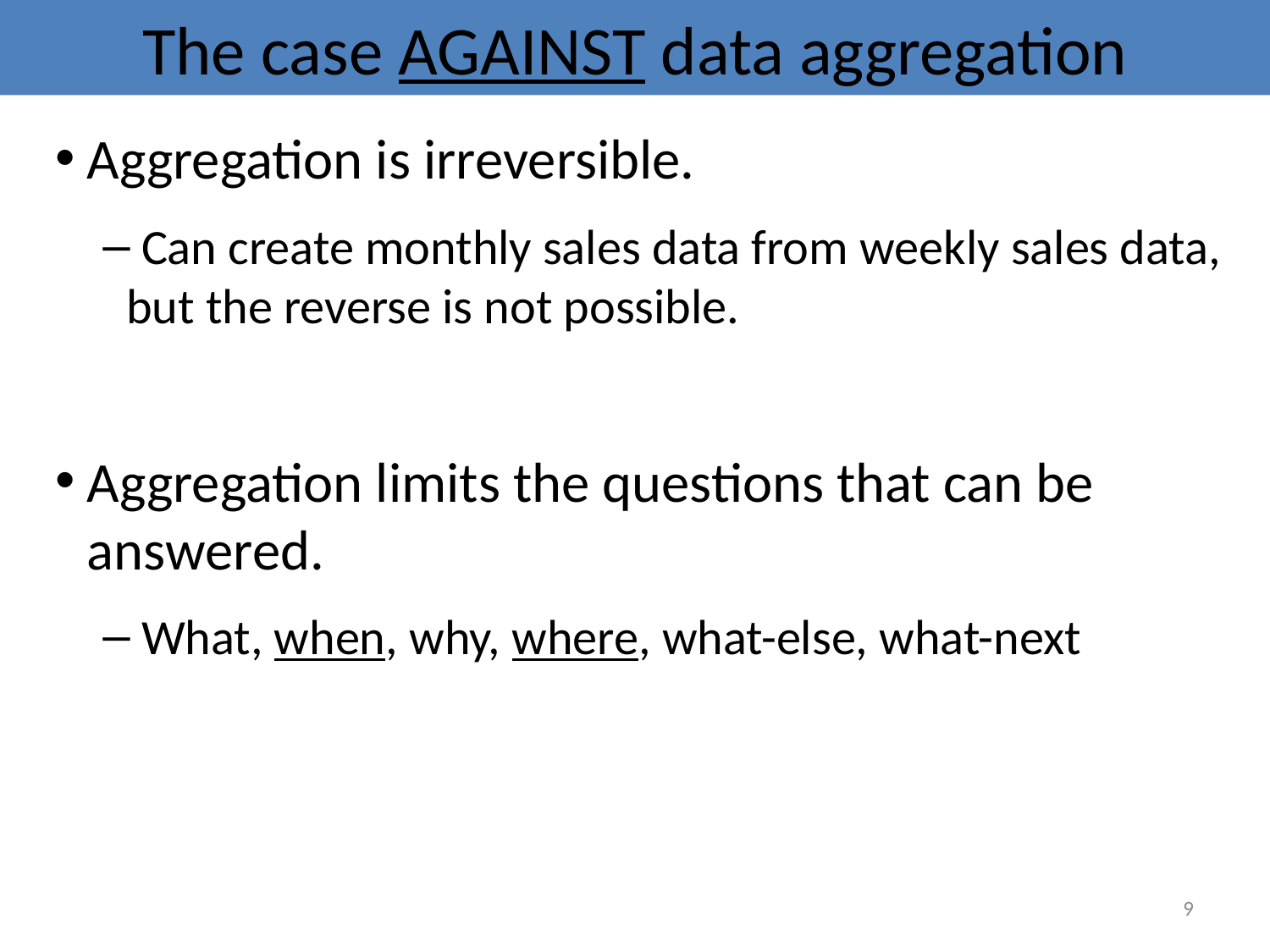

# The case AGAINST data aggregation
Aggregation is irreversible.
 Can create monthly sales data from weekly sales data, but the reverse is not possible.

Aggregation limits the questions that can be answered.
 What, when, why, where, what-else, what-next

9